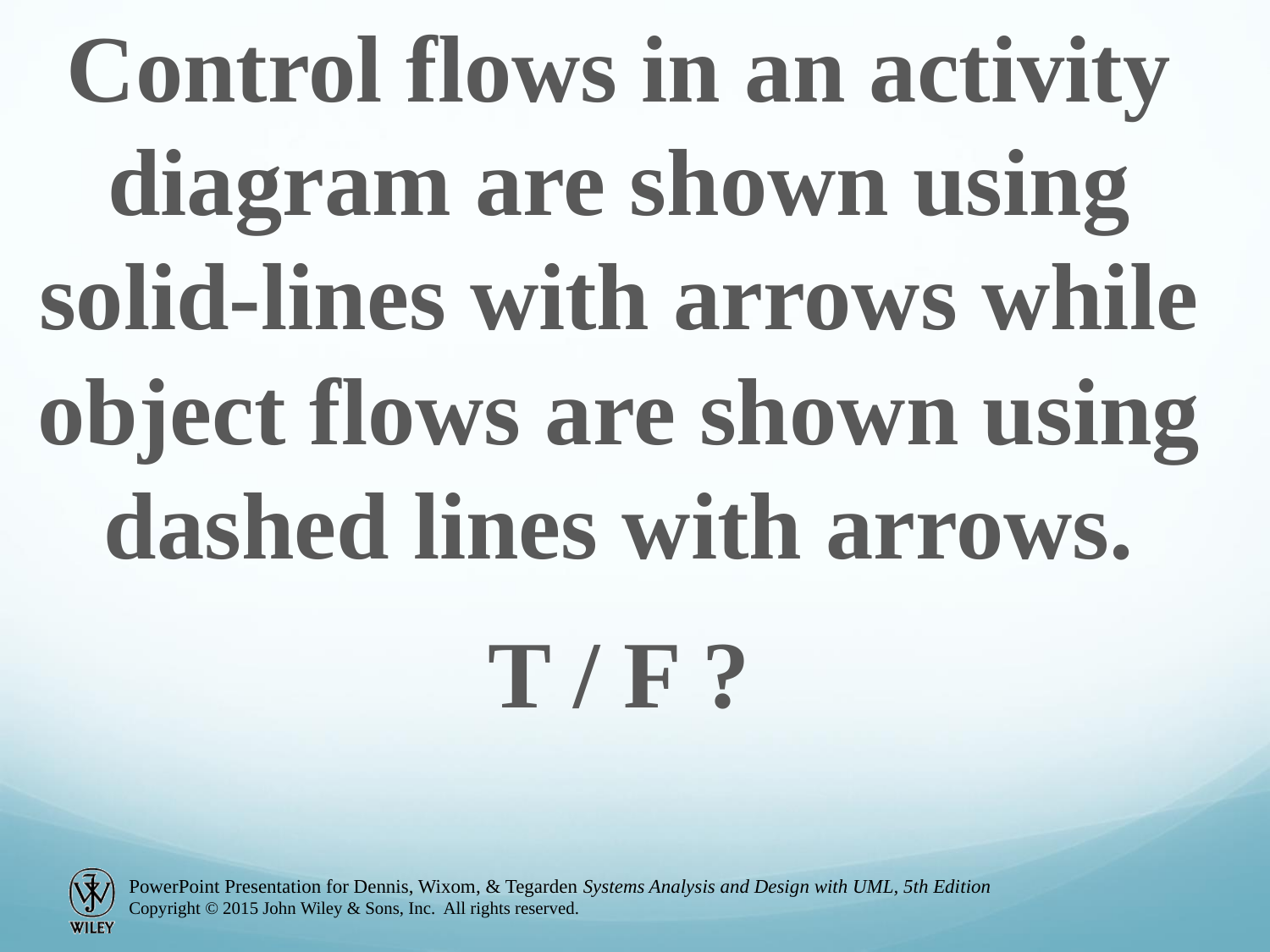

Control flows in an activity diagram are shown using solid-lines with arrows while object flows are shown using dashed lines with arrows.
T / F ?